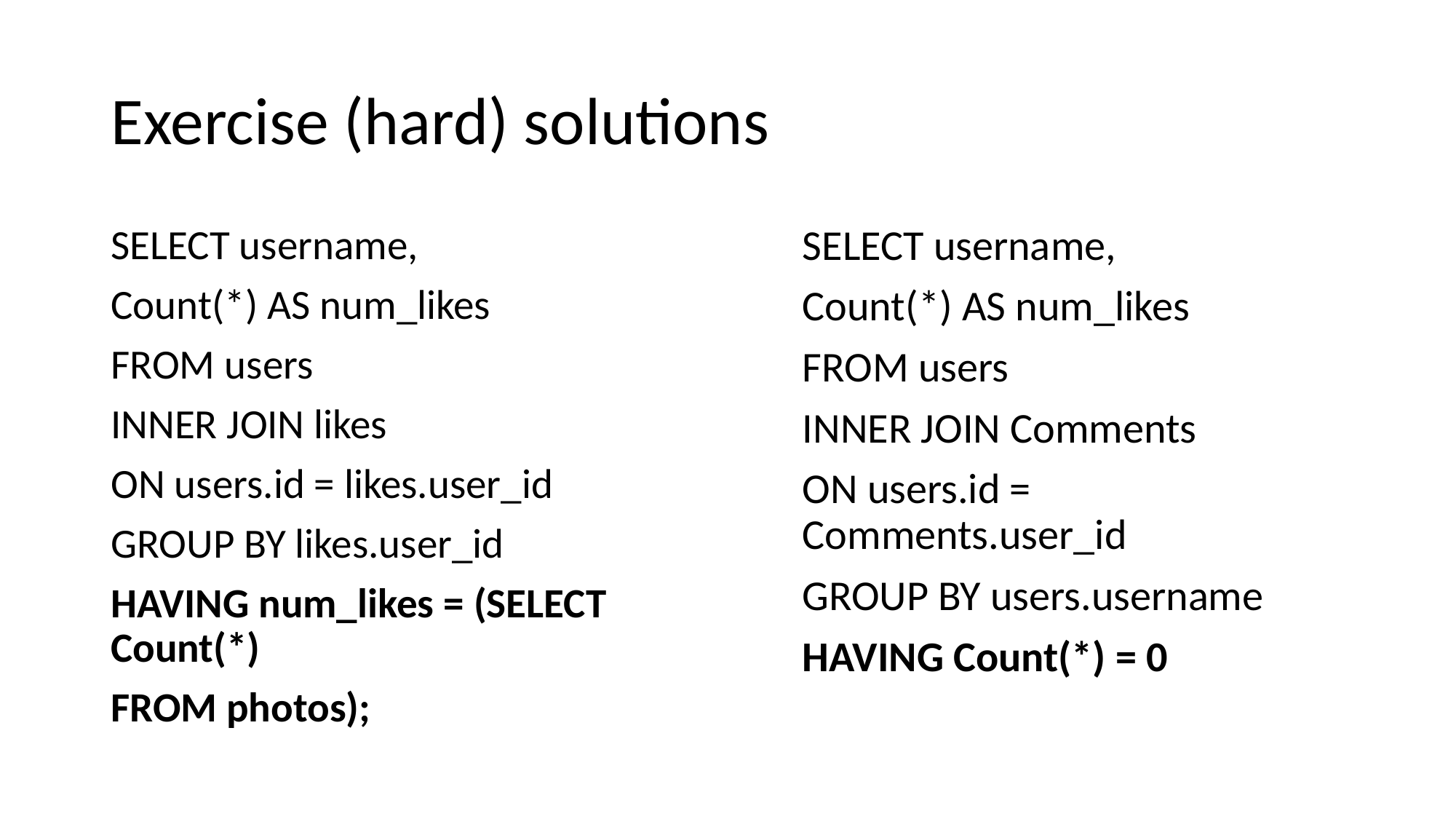

# Exercise (hard) solutions
SELECT username,
Count(*) AS num_likes
FROM users
INNER JOIN likes
ON users.id = likes.user_id
GROUP BY likes.user_id
HAVING num_likes = (SELECT Count(*)
FROM photos);

SELECT username,
Count(*) AS num_likes
FROM users
INNER JOIN Comments
ON users.id = Comments.user_id
GROUP BY users.username
HAVING Count(*) = 0